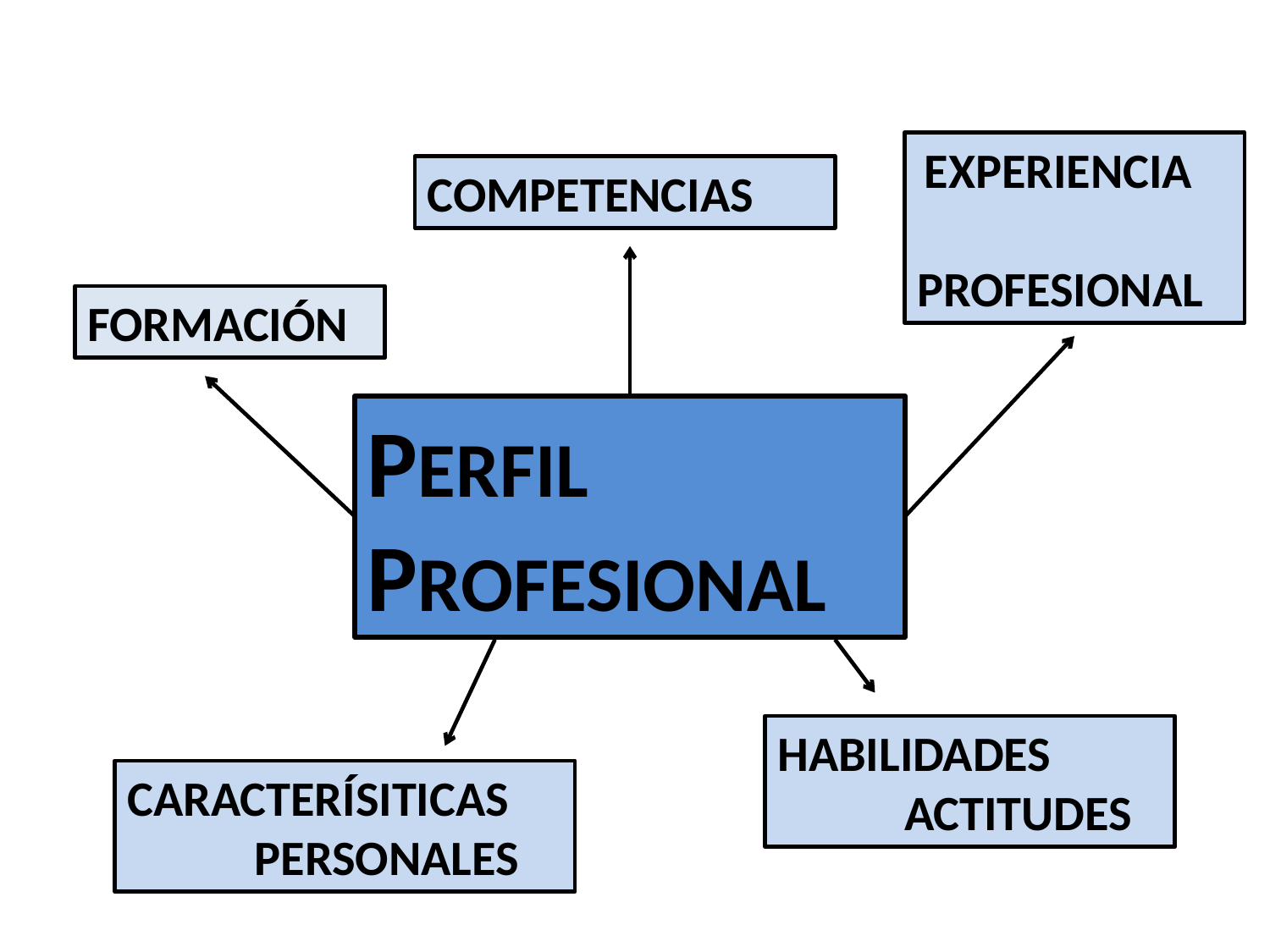

EXPERIENCIA
      PROFESIONAL
COMPETENCIAS
FORMACIÓN
PERFIL
PROFESIONAL
HABILIDADES
	ACTITUDES
CARACTERÍSITICAS
	PERSONALES